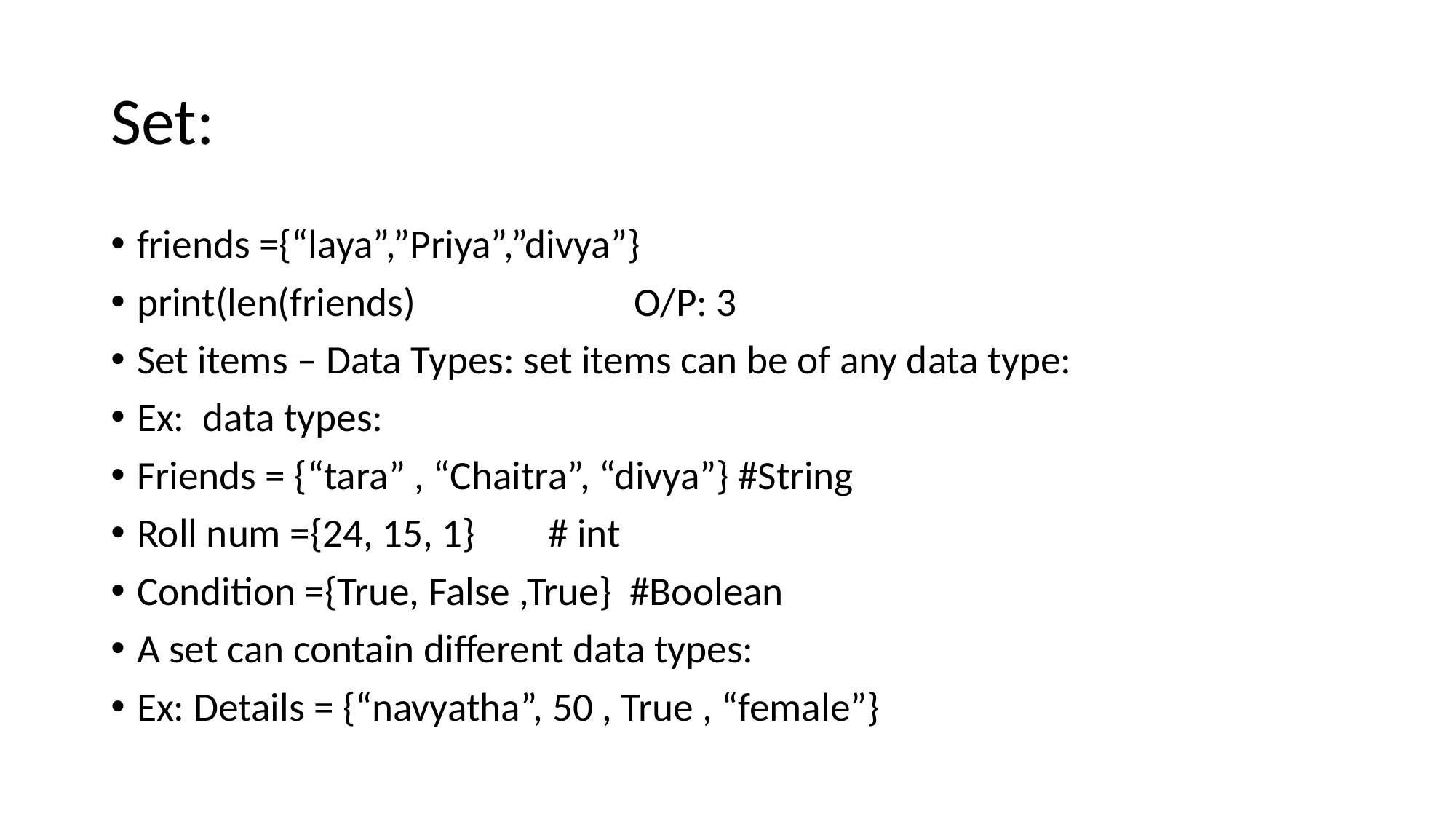

# Set:
friends ={“laya”,”Priya”,”divya”}
print(len(friends)                        O/P: 3
Set items – Data Types: set items can be of any data type:
Ex:  data types:
Friends = {“tara” , “Chaitra”, “divya”} #String
Roll num ={24, 15, 1}        # int
Condition ={True, False ,True}  #Boolean
A set can contain different data types:
Ex: Details = {“navyatha”, 50 , True , “female”}